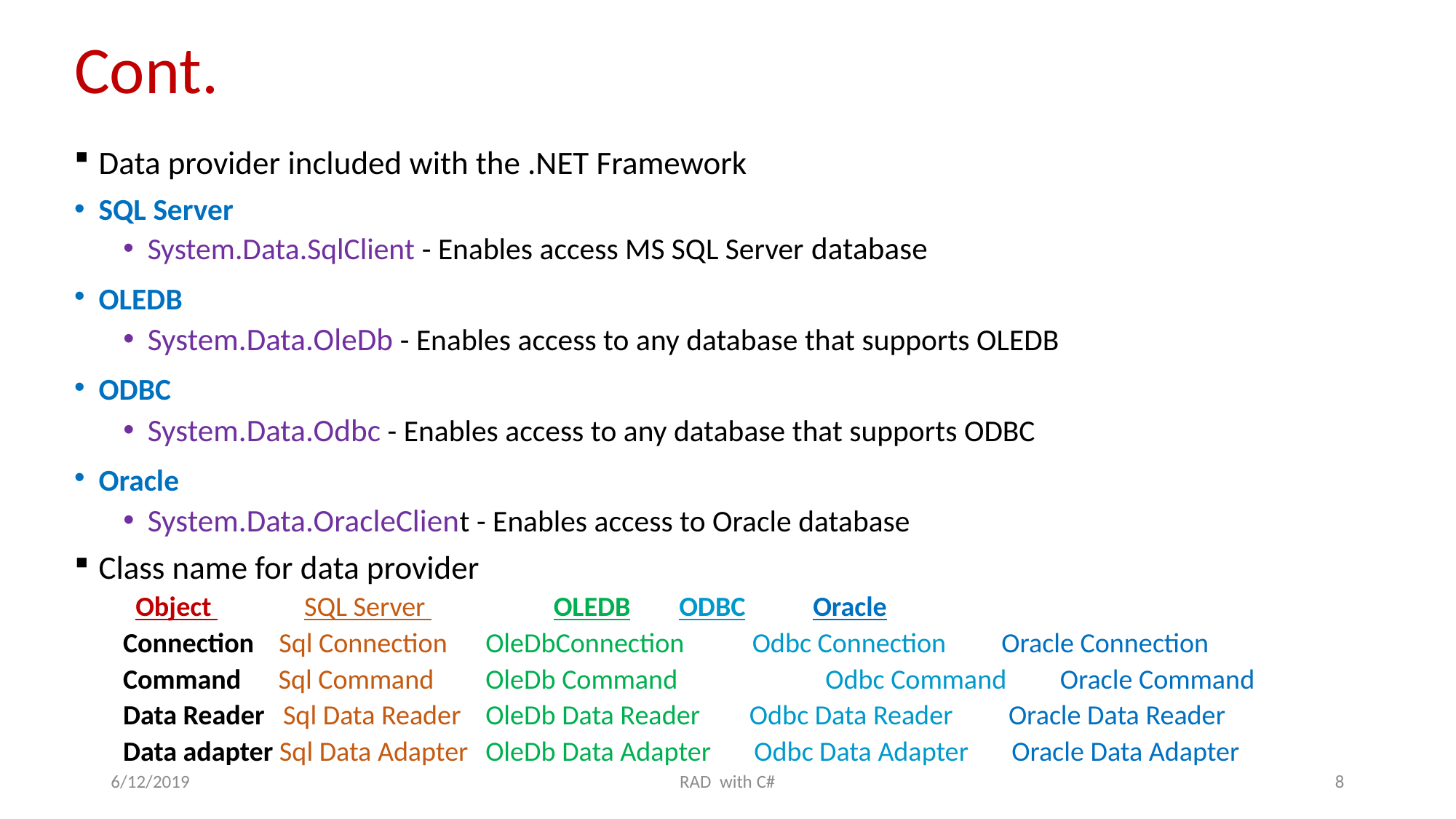

# Cont.
Data provider included with the .NET Framework
SQL Server
System.Data.SqlClient - Enables access MS SQL Server database
OLEDB
System.Data.OleDb - Enables access to any database that supports OLEDB
ODBC
System.Data.Odbc - Enables access to any database that supports ODBC
Oracle
System.Data.OracleClient - Enables access to Oracle database
Class name for data provider
  Object               SQL Server 	           OLEDB		  ODBC		         Oracle
Connection    Sql Connection	OleDbConnection           Odbc Connection         Oracle Connection
Command      Sql Command	OleDb Command	           Odbc Command	     Oracle Command
Data Reader   Sql Data Reader	OleDb Data Reader        Odbc Data Reader         Oracle Data Reader
Data adapter Sql Data Adapter	OleDb Data Adapter       Odbc Data Adapter       Oracle Data Adapter
6/12/2019
RAD  with C#
8